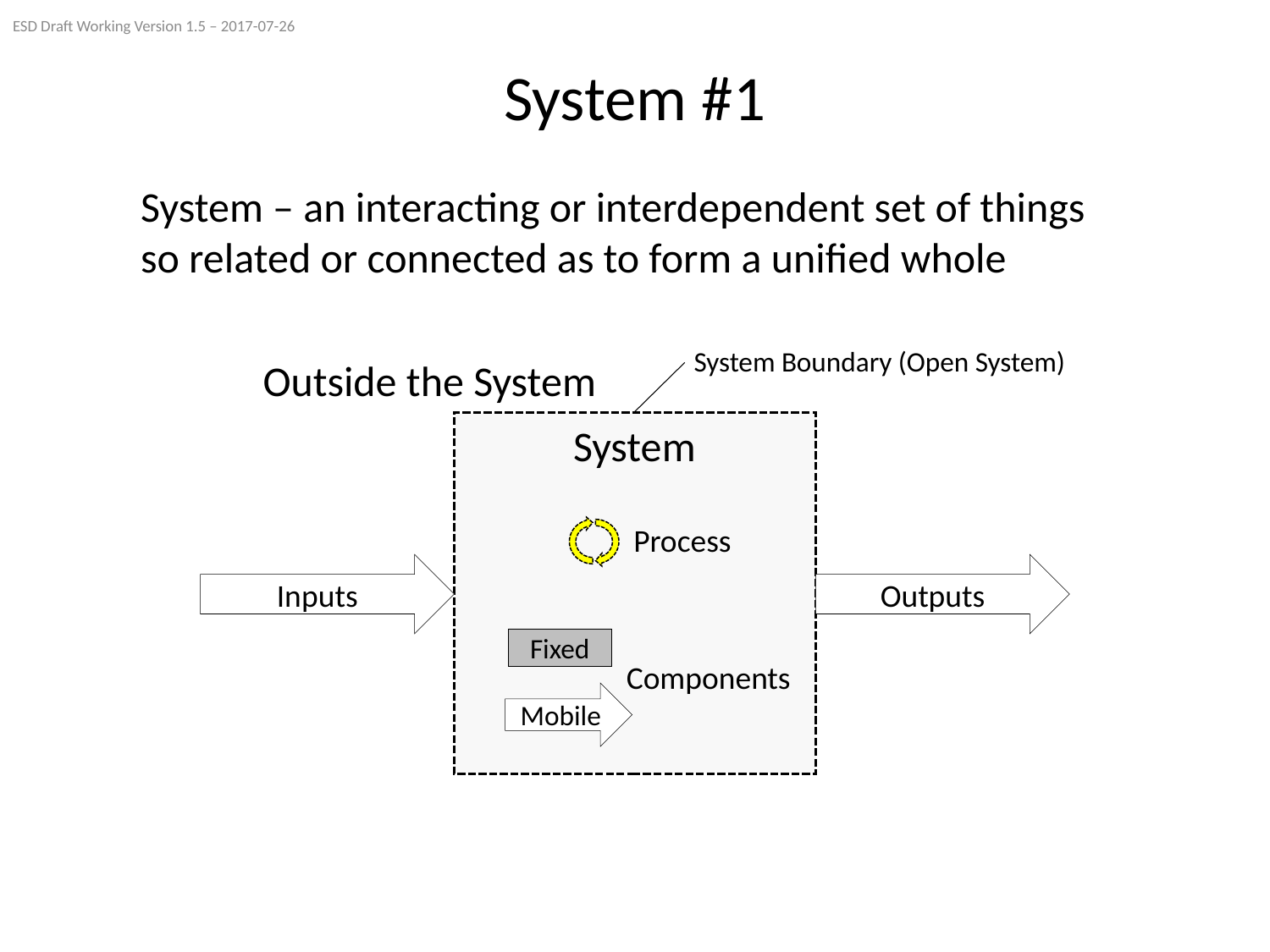

ESD Draft Working Version 1.5 – 2017-07-26
# System #1
System – an interacting or interdependent set of things so related or connected as to form a unified whole
System Boundary (Open System)
Outside the System

System
Process

Inputs
Outputs
Fixed
Components
Mobile